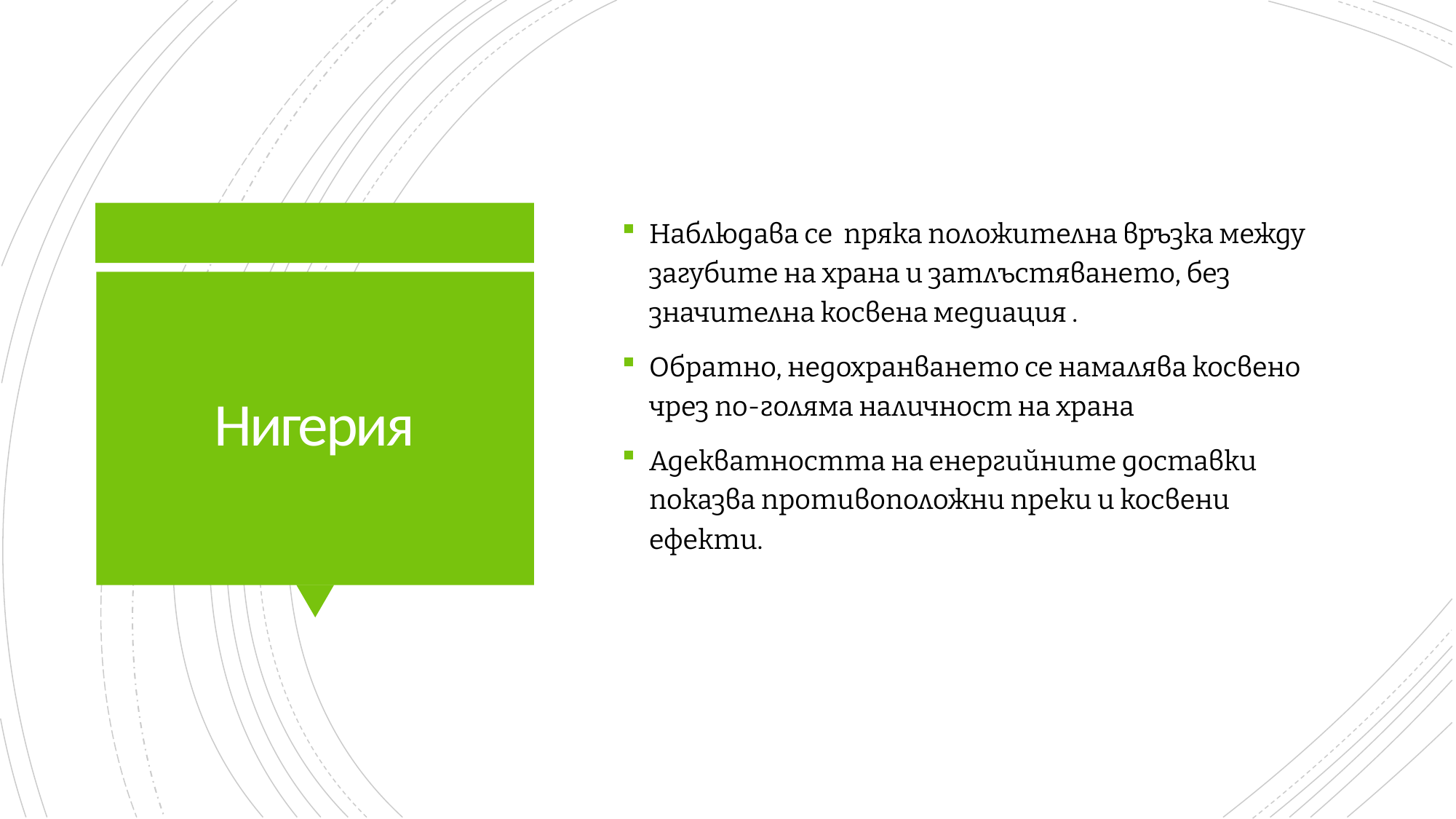

Наблюдава се  пряка положителна връзка между загубите на храна и затлъстяването, без значителна косвена медиация .
Обратно, недохранването се намалява косвено чрез по-голяма наличност на храна
Адекватността на енергийните доставки показва противоположни преки и косвени ефекти.

# Нигерия